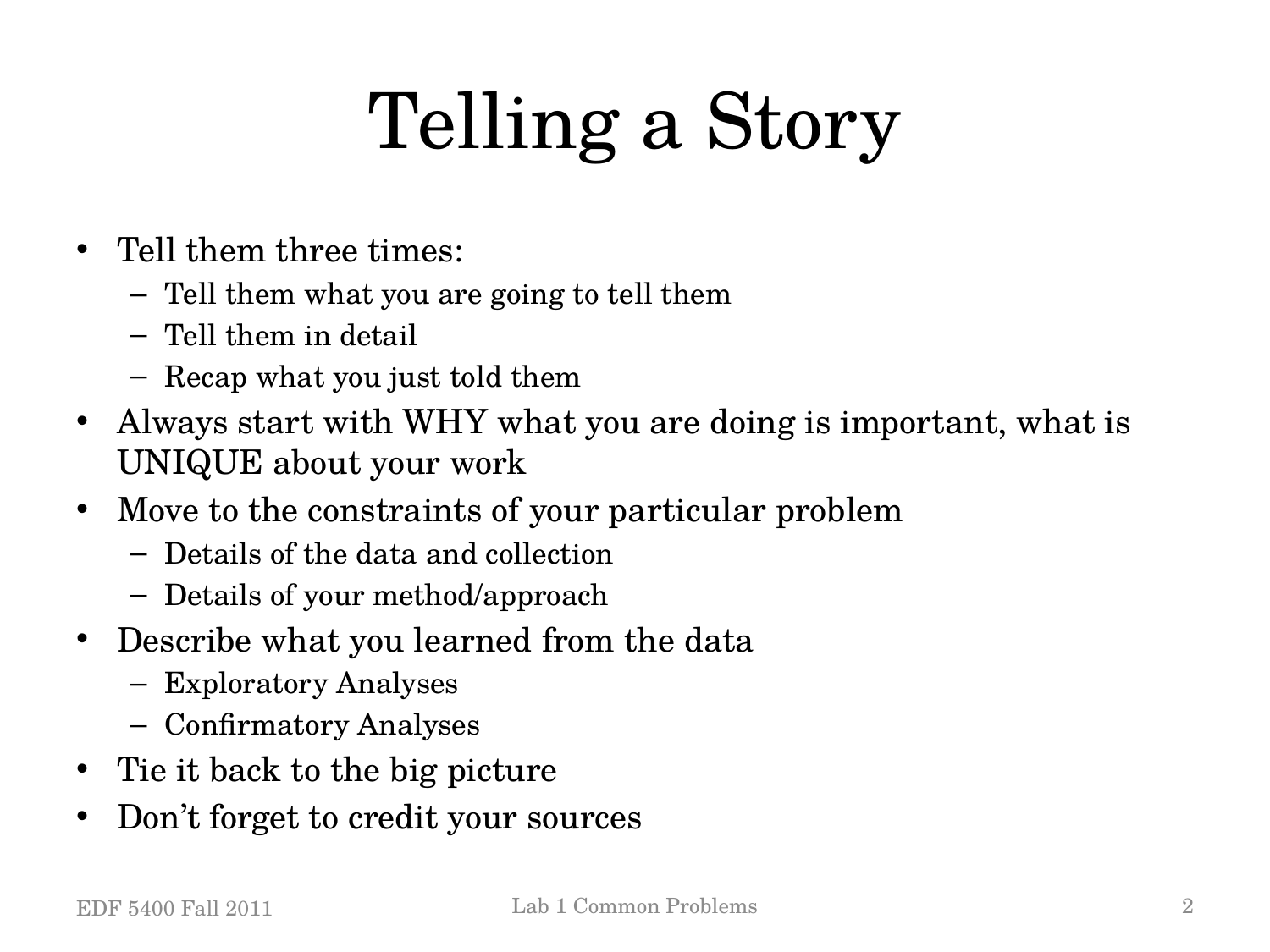

# Telling a Story
Tell them three times:
Tell them what you are going to tell them
Tell them in detail
Recap what you just told them
Always start with WHY what you are doing is important, what is UNIQUE about your work
Move to the constraints of your particular problem
Details of the data and collection
Details of your method/approach
Describe what you learned from the data
Exploratory Analyses
Confirmatory Analyses
Tie it back to the big picture
Don’t forget to credit your sources
EDF 5400 Fall 2011
Lab 1 Common Problems
2